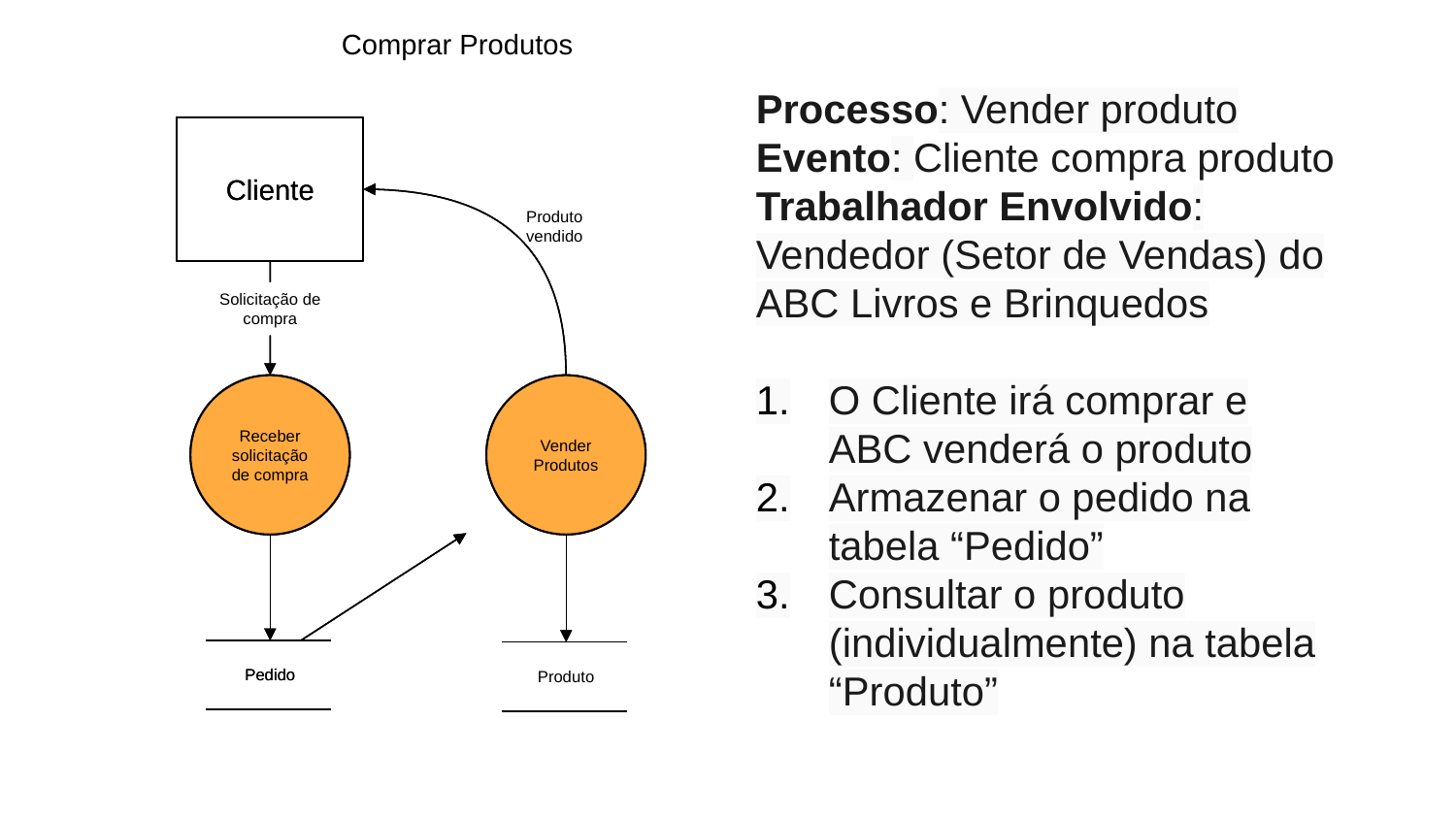

Comprar Produtos
Processo: Vender produto
Evento: Cliente compra produto
Trabalhador Envolvido: Vendedor (Setor de Vendas) do ABC Livros e Brinquedos

O Cliente irá comprar e ABC venderá o produto
Armazenar o pedido na tabela “Pedido”
Consultar o produto (individualmente) na tabela “Produto”
Cliente
Cliente
Produto vendido
Solicitação de compra
Solicitação de compra
Receber solicitação de compra
Receber solicitação de compra
Validar pagamento
Vender Produtos
Pedido
Pedido
Produto